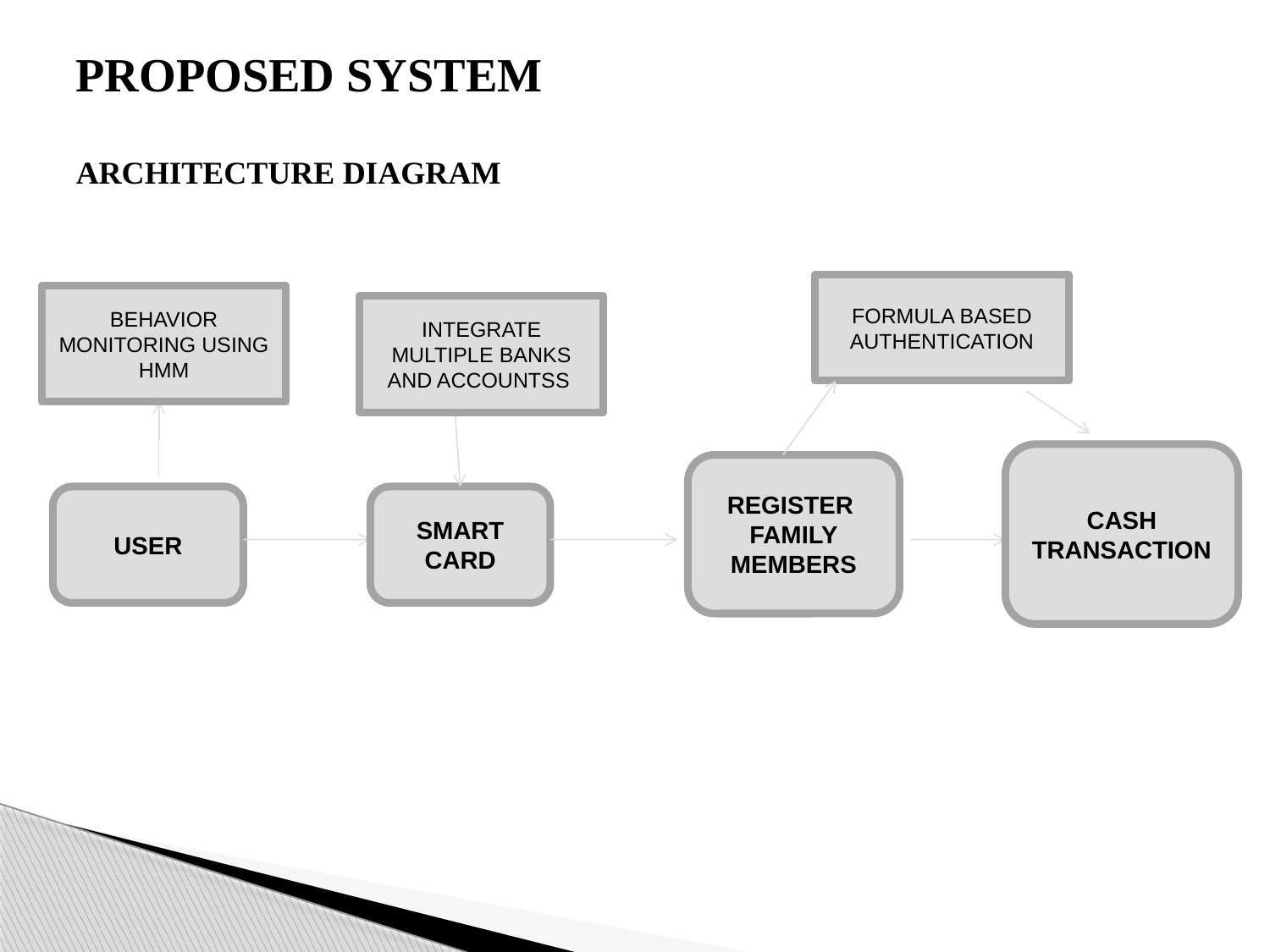

# PROPOSED SYSTEM ARCHITECTURE DIAGRAM
FORMULA BASED AUTHENTICATION
BEHAVIOR MONITORING USING HMM
INTEGRATE MULTIPLE BANKS AND ACCOUNTSS
CASH TRANSACTION
REGISTER  FAMILY MEMBERS
USER
SMART CARD